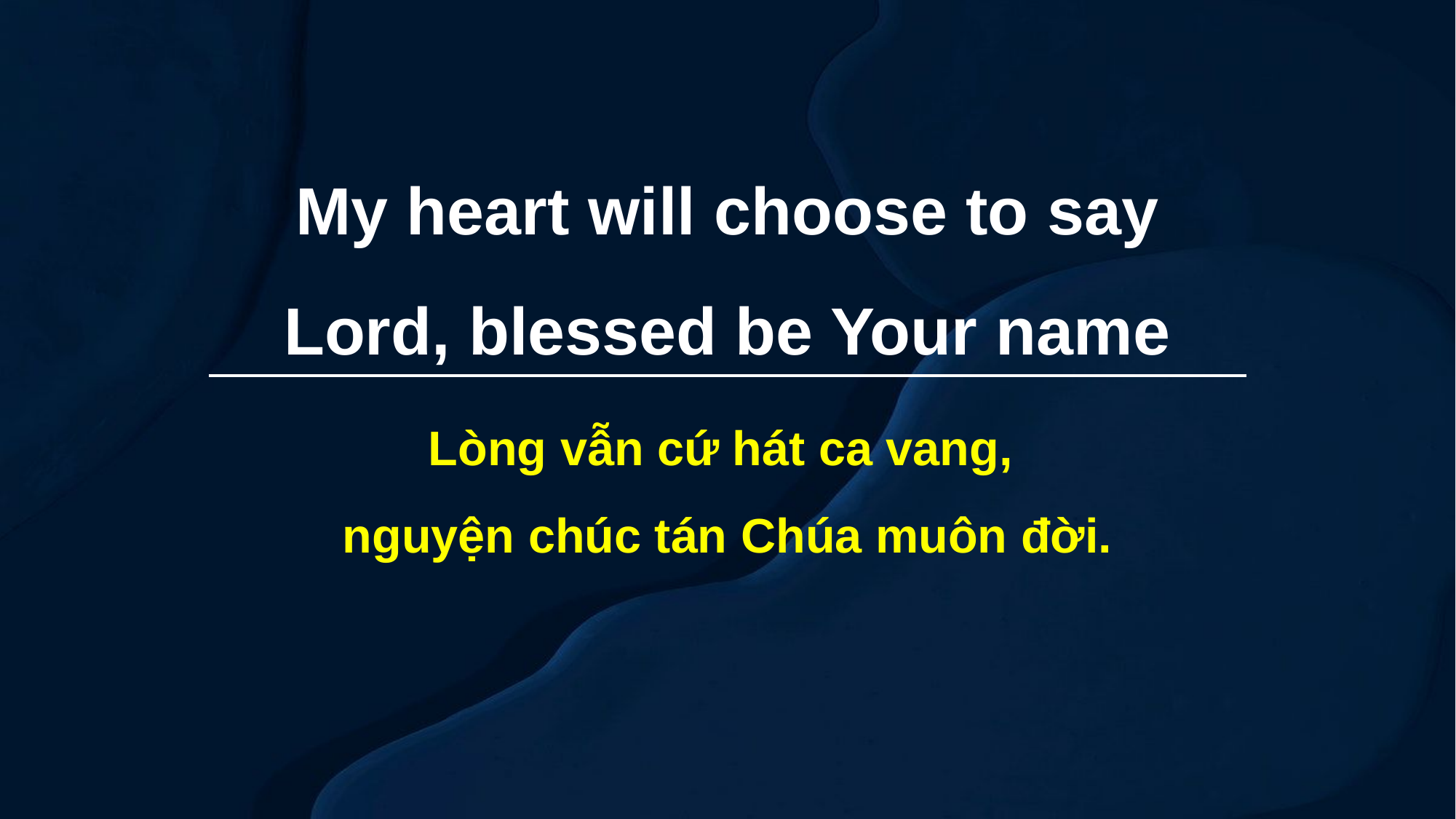

My heart will choose to say
Lord, blessed be Your name
Lòng vẫn cứ hát ca vang,
nguyện chúc tán Chúa muôn đời.